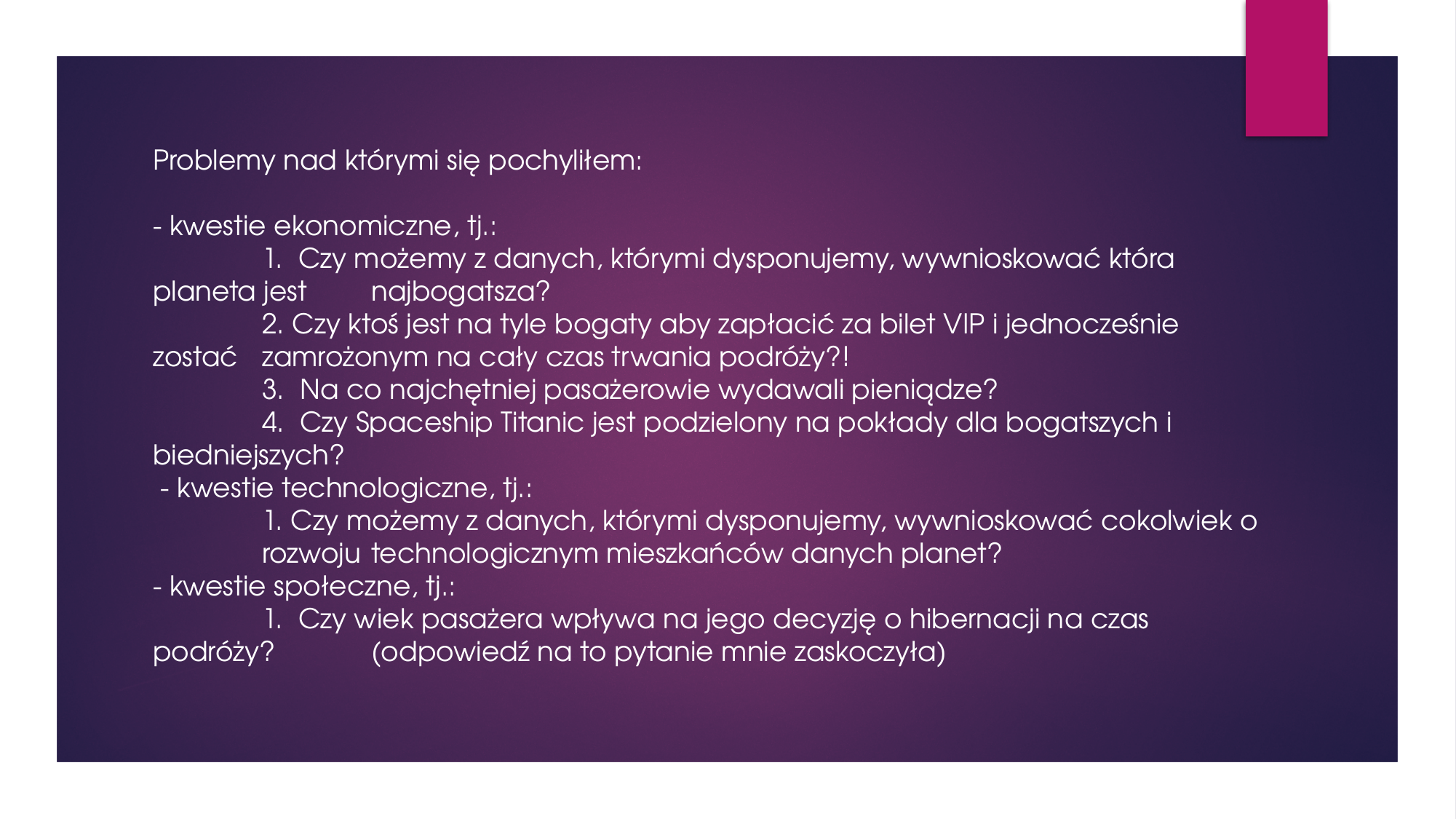

Problemy nad którymi się pochyliłem:

- kwestie ekonomiczne, tj.:
	1.  Czy możemy z danych, którymi dysponujemy, wywnioskować która 	planeta jest 	najbogatsza?
	2. Czy ktoś jest na tyle bogaty aby zapłacić za bilet VIP i jednocześnie 	zostać 	zamrożonym na cały czas trwania podróży?!
	3.  Na co najchętniej pasażerowie wydawali pieniądze?
	4.  Czy Spaceship Titanic jest podzielony na pokłady dla bogatszych i 	biedniejszych?
 - kwestie technologiczne, tj.:
	1. Czy możemy z danych, którymi dysponujemy, wywnioskować cokolwiek o 	rozwoju 	technologicznym mieszkańców danych planet?
- kwestie społeczne, tj.:
	1.  Czy wiek pasażera wpływa na jego decyzję o hibernacji na czas podróży? 	(odpowiedź na to pytanie mnie zaskoczyła)